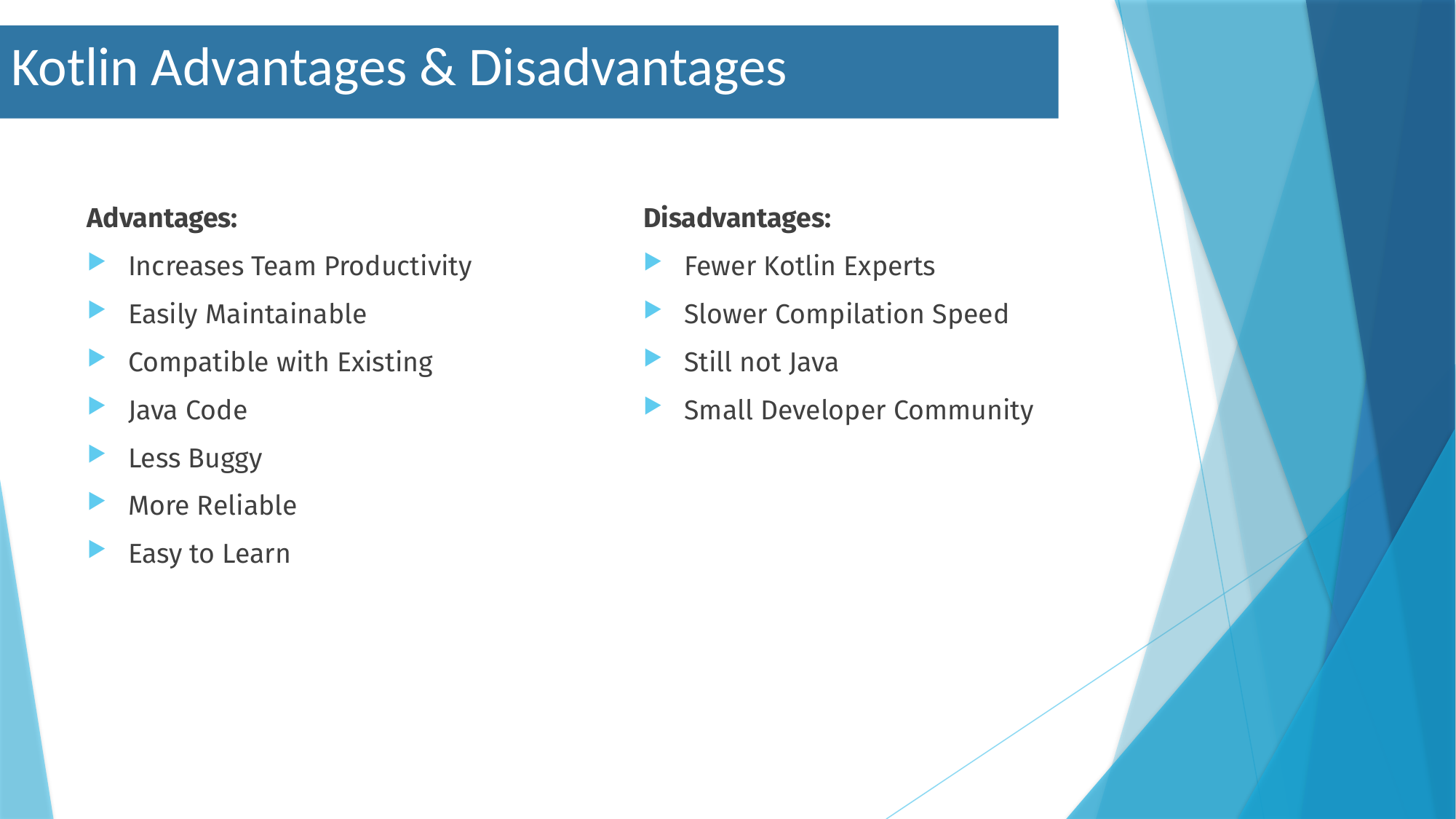

Kotlin Advantages & Disadvantages
Disadvantages:
Fewer Kotlin Experts
Slower Compilation Speed
Still not Java
Small Developer Community
Advantages:
Increases Team Productivity
Easily Maintainable
Compatible with Existing
Java Code
Less Buggy
More Reliable
Easy to Learn